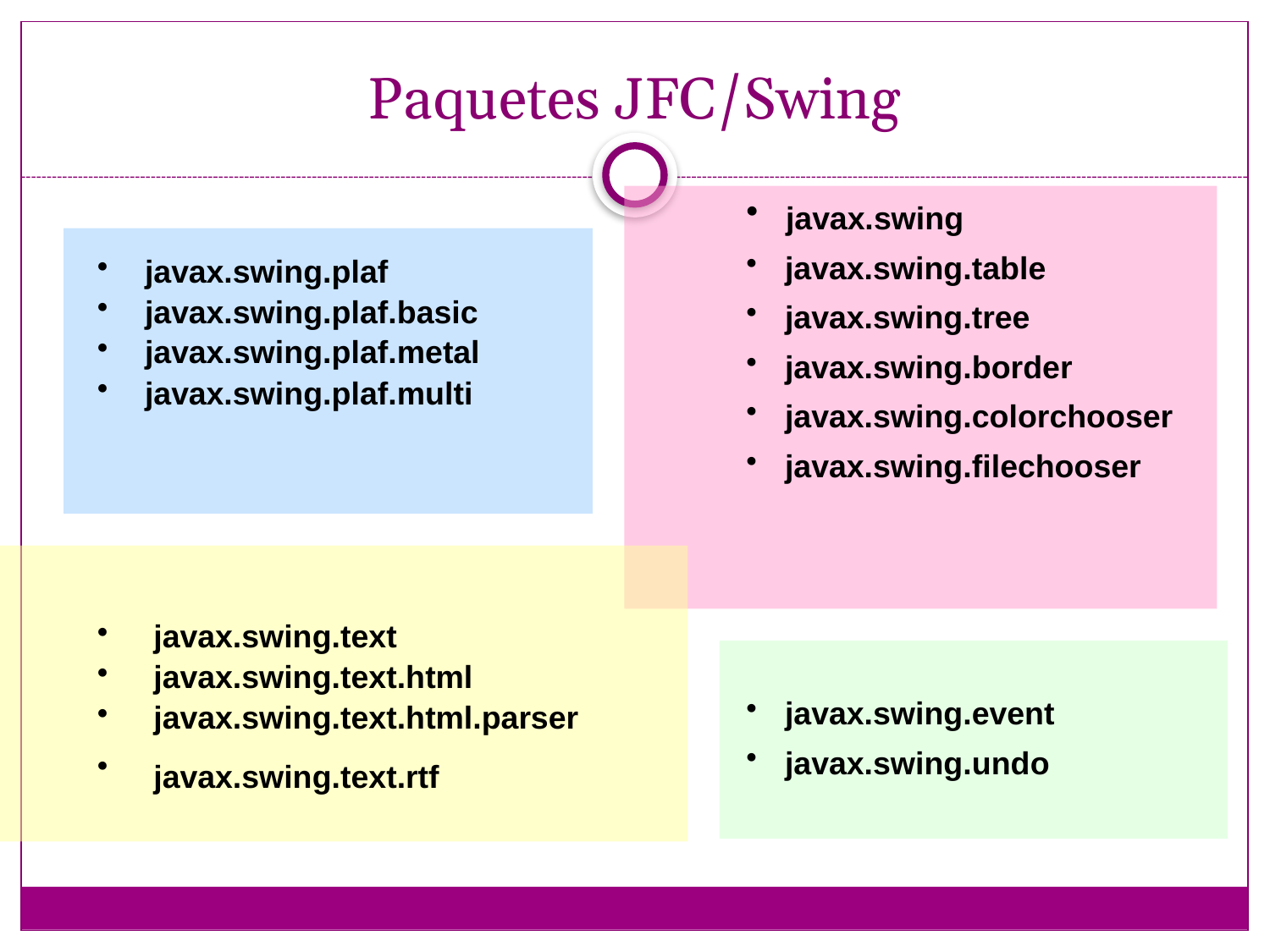

# Paquetes JFC/Swing
 javax.swing
 javax.swing.table
 javax.swing.tree
 javax.swing.border
 javax.swing.colorchooser
 javax.swing.filechooser

 javax.swing.event
 javax.swing.undo

javax.swing.plaf
javax.swing.plaf.basic
javax.swing.plaf.metal
javax.swing.plaf.multi

 javax.swing.text
 javax.swing.text.html
 javax.swing.text.html.parser
 javax.swing.text.rtf